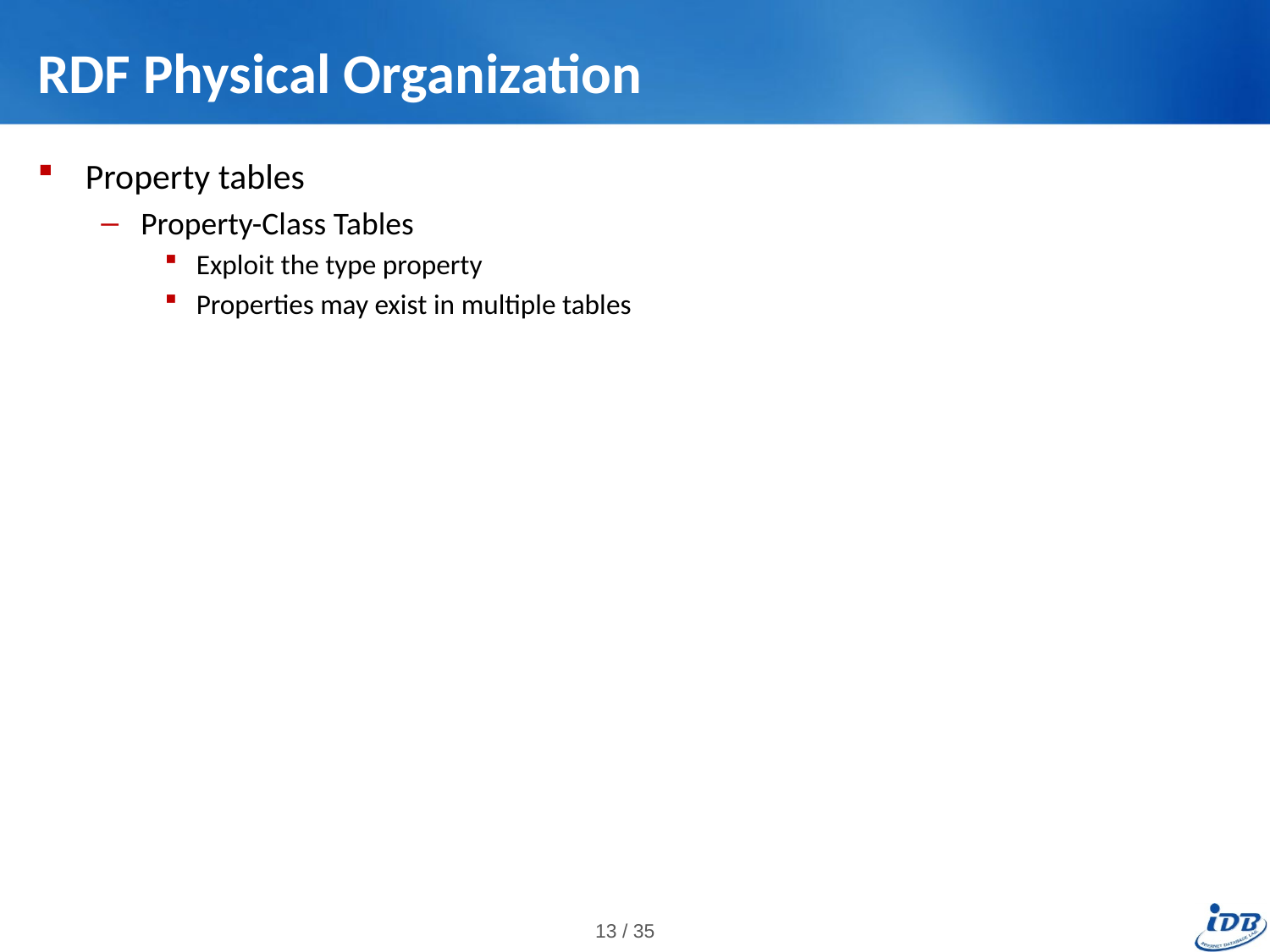

# RDF Physical Organization
Property tables
Property-Class Tables
Exploit the type property
Properties may exist in multiple tables